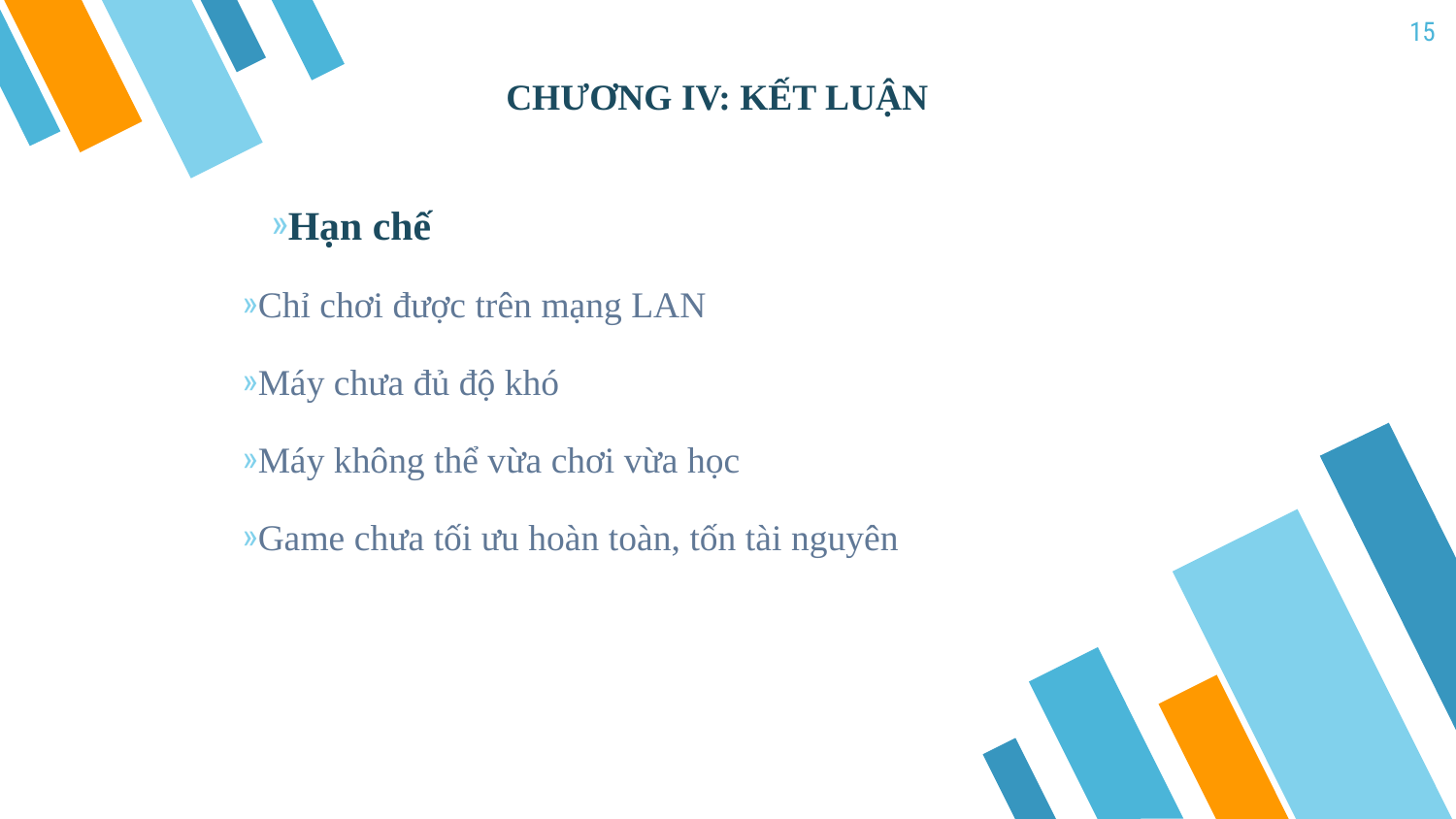

15
CHƯƠNG IV: KẾT LUẬN
Hạn chế
Chỉ chơi được trên mạng LAN
Máy chưa đủ độ khó
Máy không thể vừa chơi vừa học
Game chưa tối ưu hoàn toàn, tốn tài nguyên